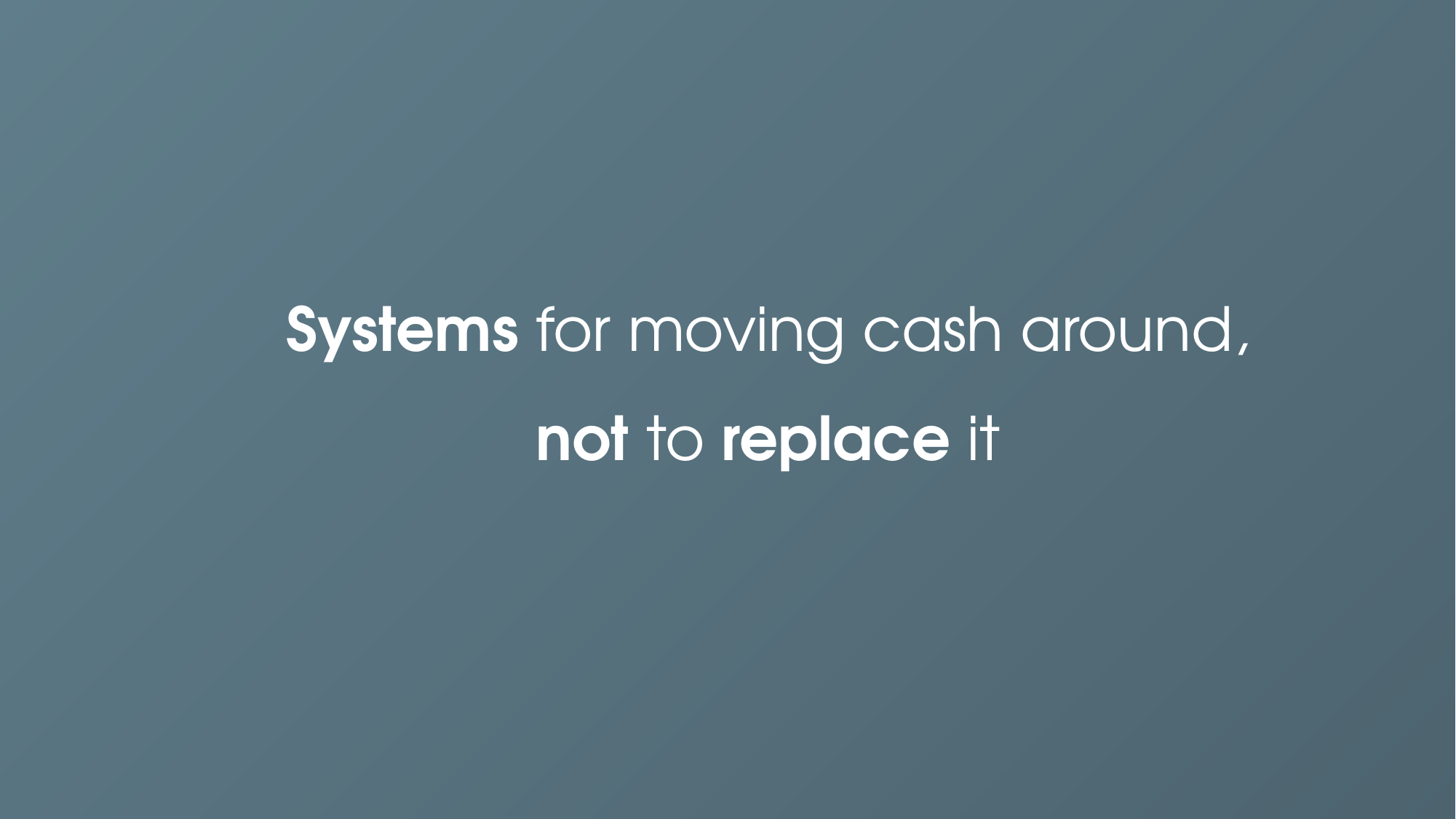

Systems for moving cash around, not to replace it